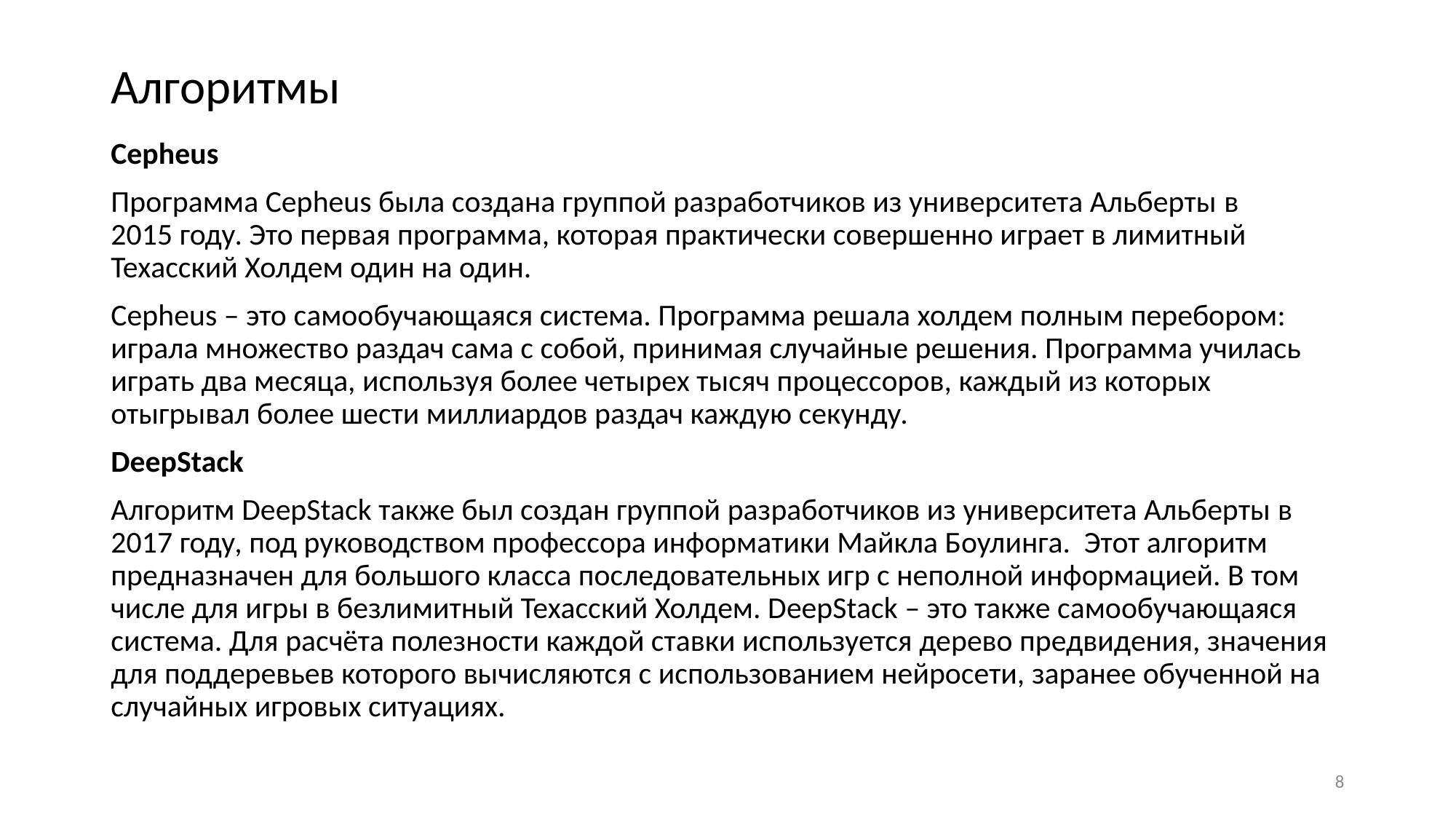

# Алгоритмы
Cepheus
Программа Cepheus была создана группой разработчиков из университета Альберты в 2015 году. Это первая программа, которая практически совершенно играет в лимитный Техасский Холдем один на один.
Cepheus – это самообучающаяся система. Программа решала холдем полным перебором: играла множество раздач сама с собой, принимая случайные решения. Программа училась играть два месяца, используя более четырех тысяч процессоров, каждый из которых отыгрывал более шести миллиардов раздач каждую секунду.
DeepStack
Алгоритм DeepStack также был создан группой разработчиков из университета Альберты в 2017 году, под руководством профессора информатики Майкла Боулинга.  Этот алгоритм предназначен для большого класса последовательных игр с неполной информацией. В том числе для игры в безлимитный Техасский Холдем. DeepStack – это также самообучающаяся система. Для расчёта полезности каждой ставки используется дерево предвидения, значения для поддеревьев которого вычисляются с использованием нейросети, заранее обученной на случайных игровых ситуациях.

8